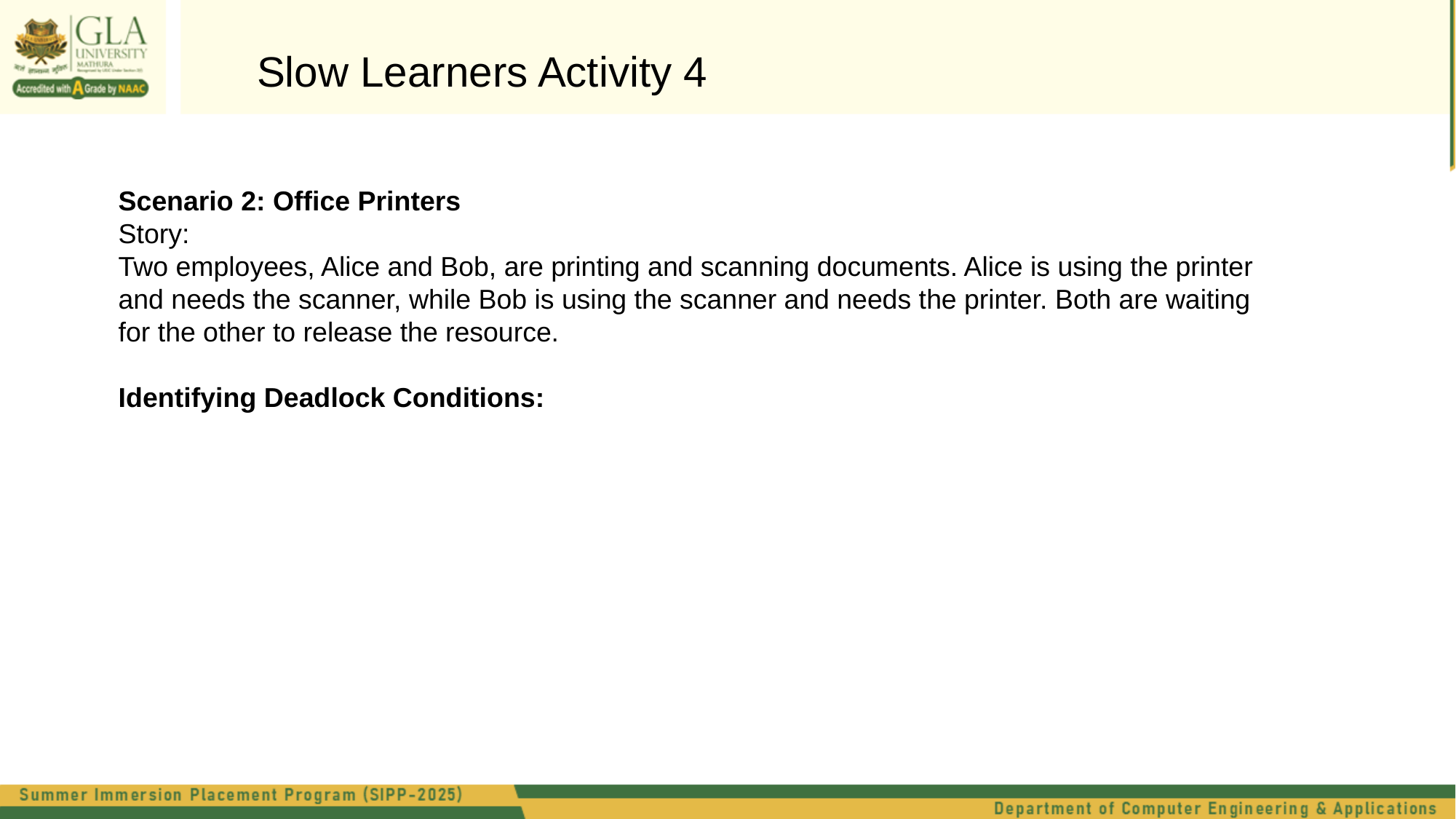

Slow Learners Activity 4
Scenario 2: Office Printers
Story:
Two employees, Alice and Bob, are printing and scanning documents. Alice is using the printer and needs the scanner, while Bob is using the scanner and needs the printer. Both are waiting for the other to release the resource.

Identifying Deadlock Conditions: